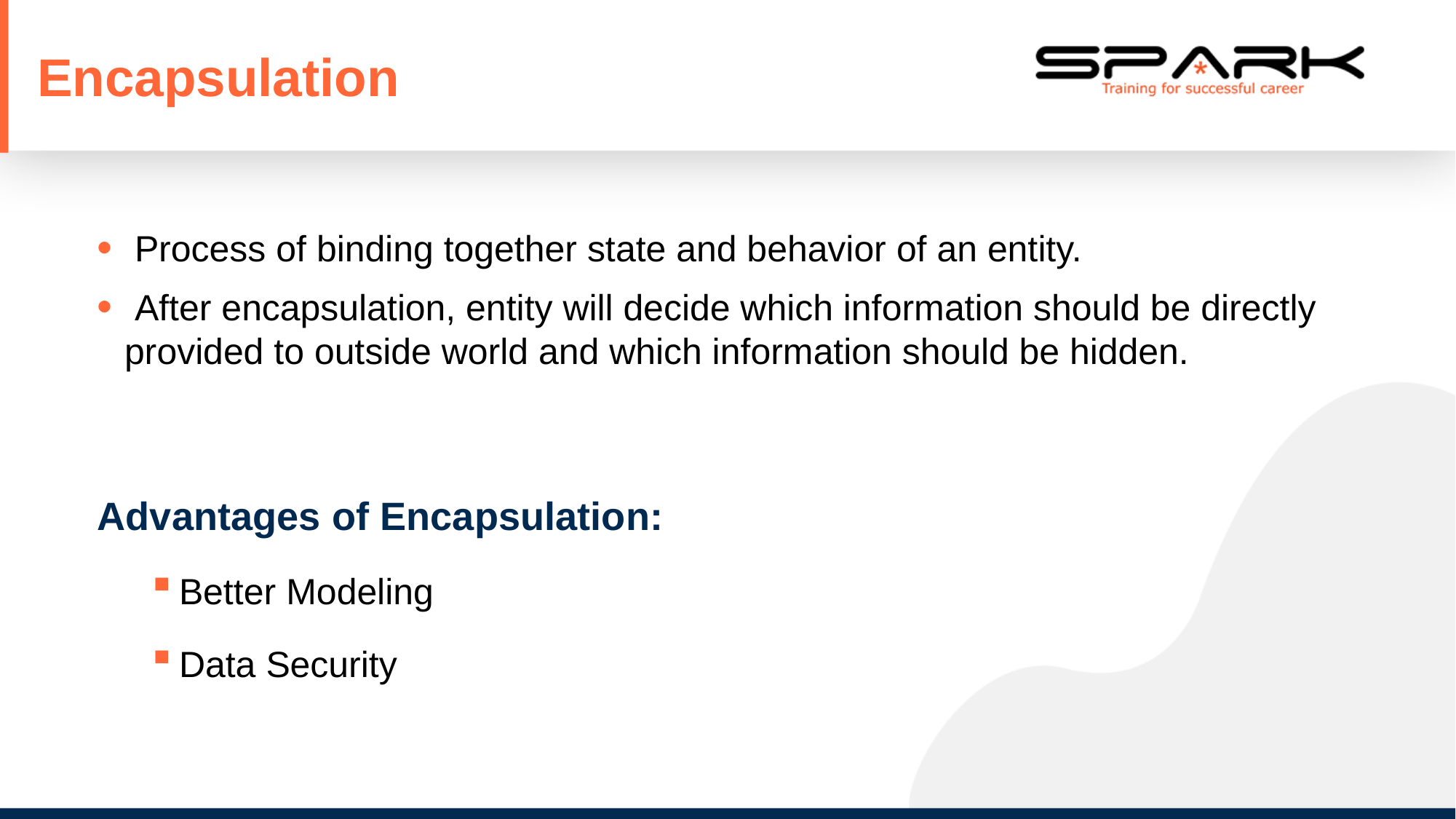

# Encapsulation
 Process of binding together state and behavior of an entity.
 After encapsulation, entity will decide which information should be directly provided to outside world and which information should be hidden.

Advantages of Encapsulation:
Better Modeling
Data Security